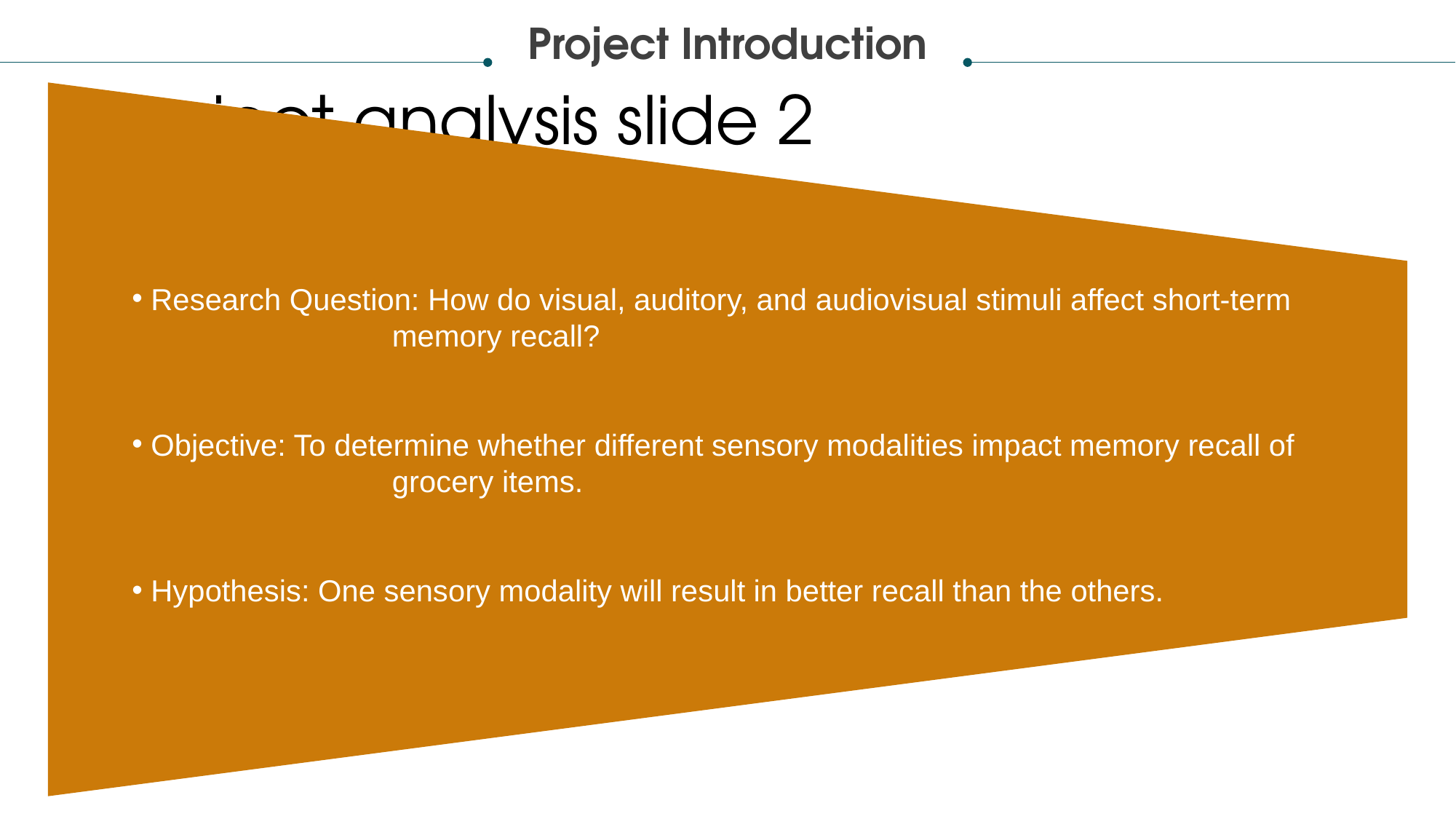

Project Introduction
# Project analysis slide 2

 Research Question: How do visual, auditory, and audiovisual stimuli affect short-term 		     memory recall?

 Objective: To determine whether different sensory modalities impact memory recall of    		     grocery items.

 Hypothesis: One sensory modality will result in better recall than the others.